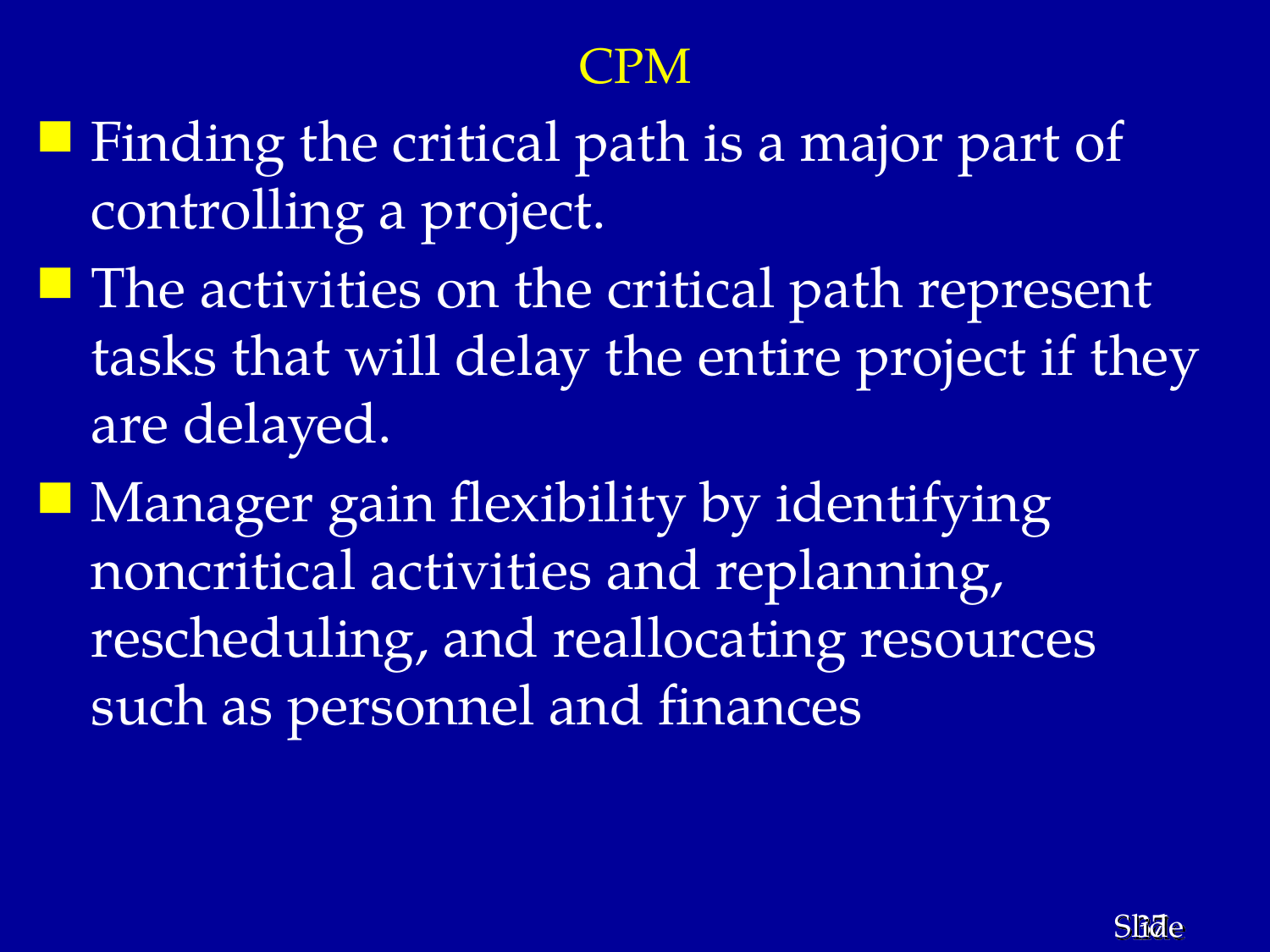

# CPM
Finding the critical path is a major part of controlling a project.
The activities on the critical path represent tasks that will delay the entire project if they are delayed.
Manager gain flexibility by identifying noncritical activities and replanning, rescheduling, and reallocating resources such as personnel and finances